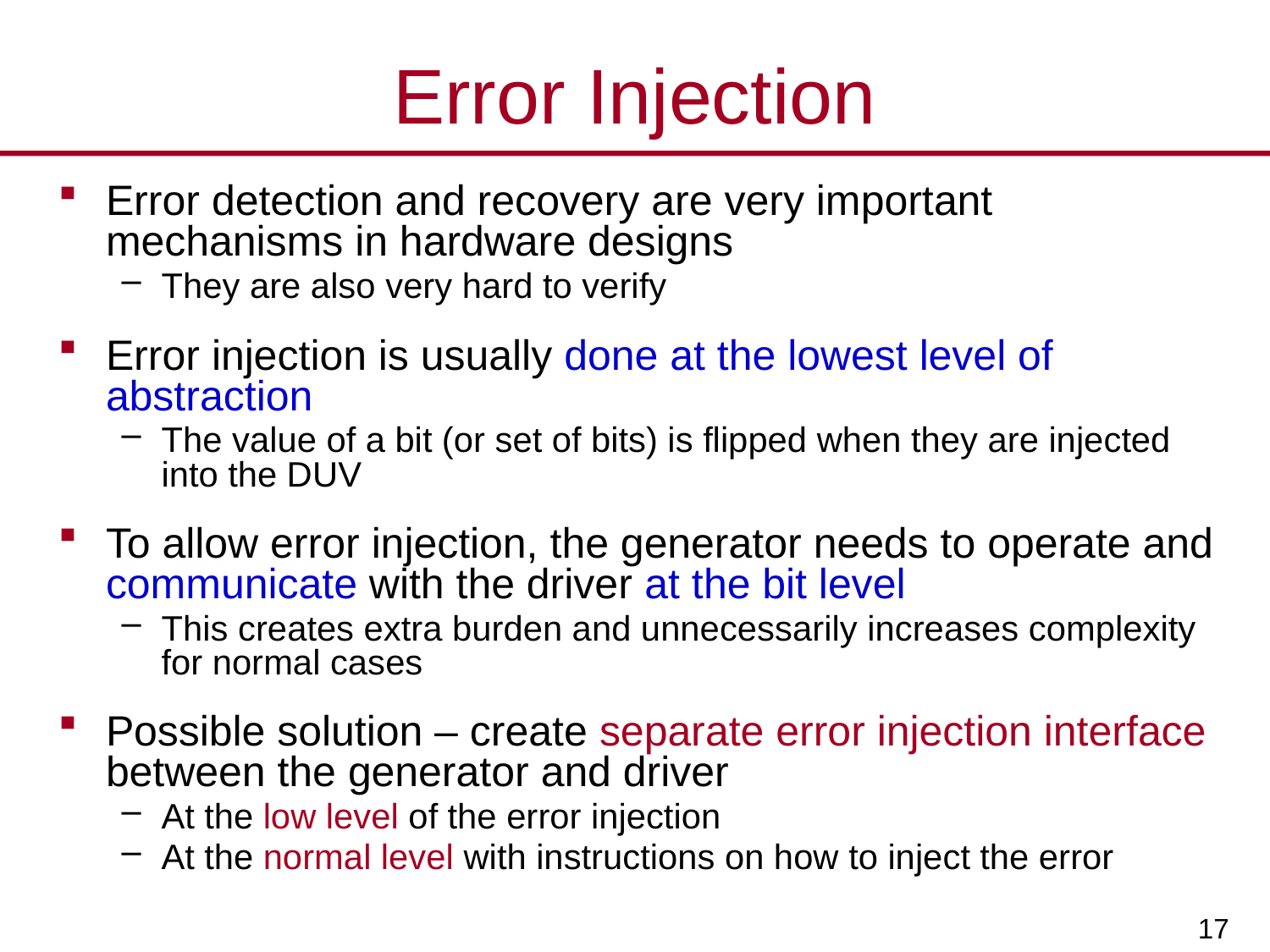

# Error Injection
Error detection and recovery are very important mechanisms in hardware designs
They are also very hard to verify
Error injection is usually done at the lowest level of abstraction
The value of a bit (or set of bits) is flipped when they are injected into the DUV
To allow error injection, the generator needs to operate and communicate with the driver at the bit level
This creates extra burden and unnecessarily increases complexity for normal cases
Possible solution – create separate error injection interface between the generator and driver
At the low level of the error injection
At the normal level with instructions on how to inject the error